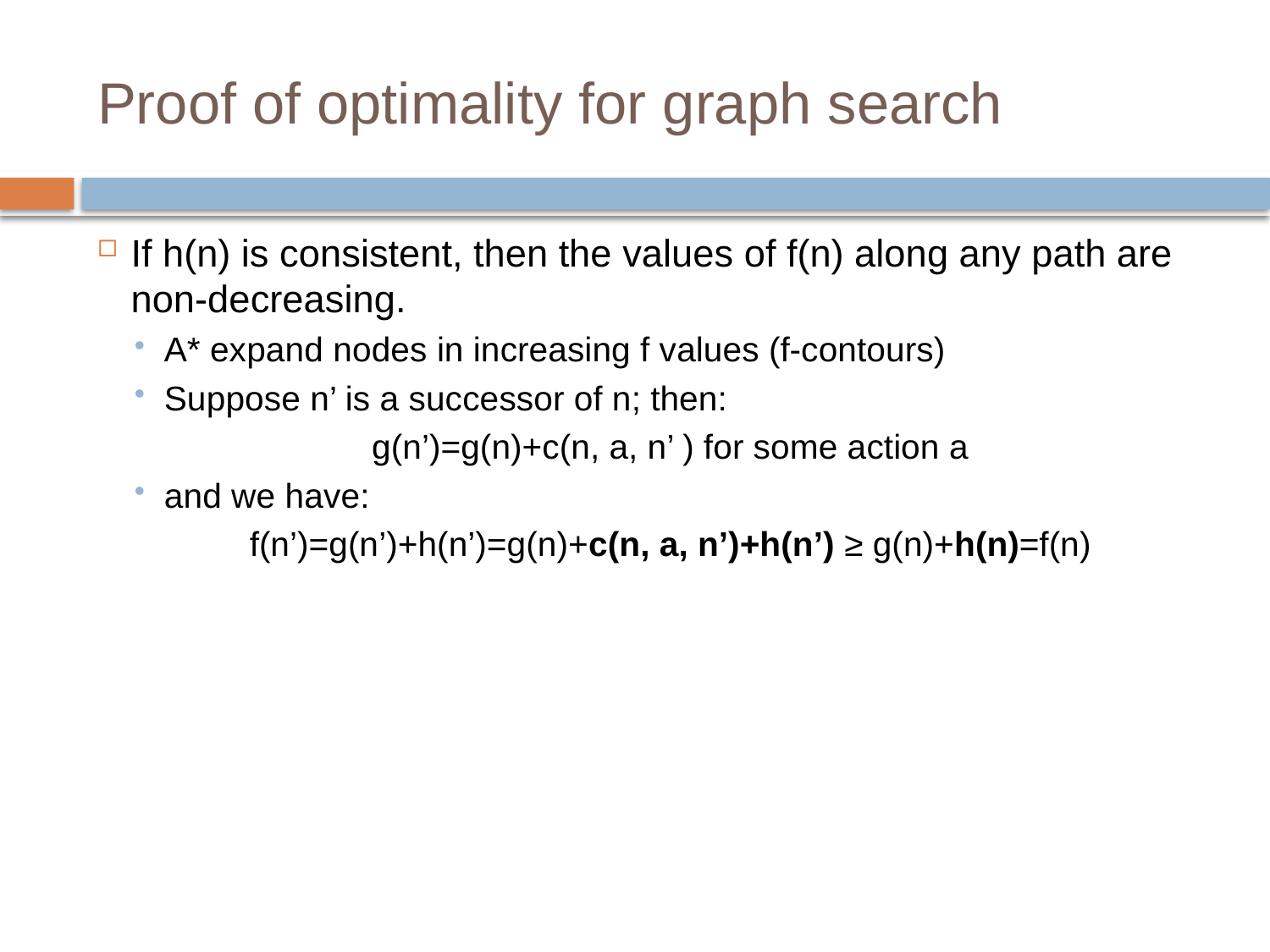

# Proof of optimality for graph search
If h(n) is consistent, then the values of f(n) along any path are non-decreasing.
A* expand nodes in increasing f values (f-contours)
Suppose n’ is a successor of n; then:
g(n’)=g(n)+c(n, a, n’ ) for some action a
and we have:
f(n’)=g(n’)+h(n’)=g(n)+c(n, a, n’)+h(n’) ≥ g(n)+h(n)=f(n)